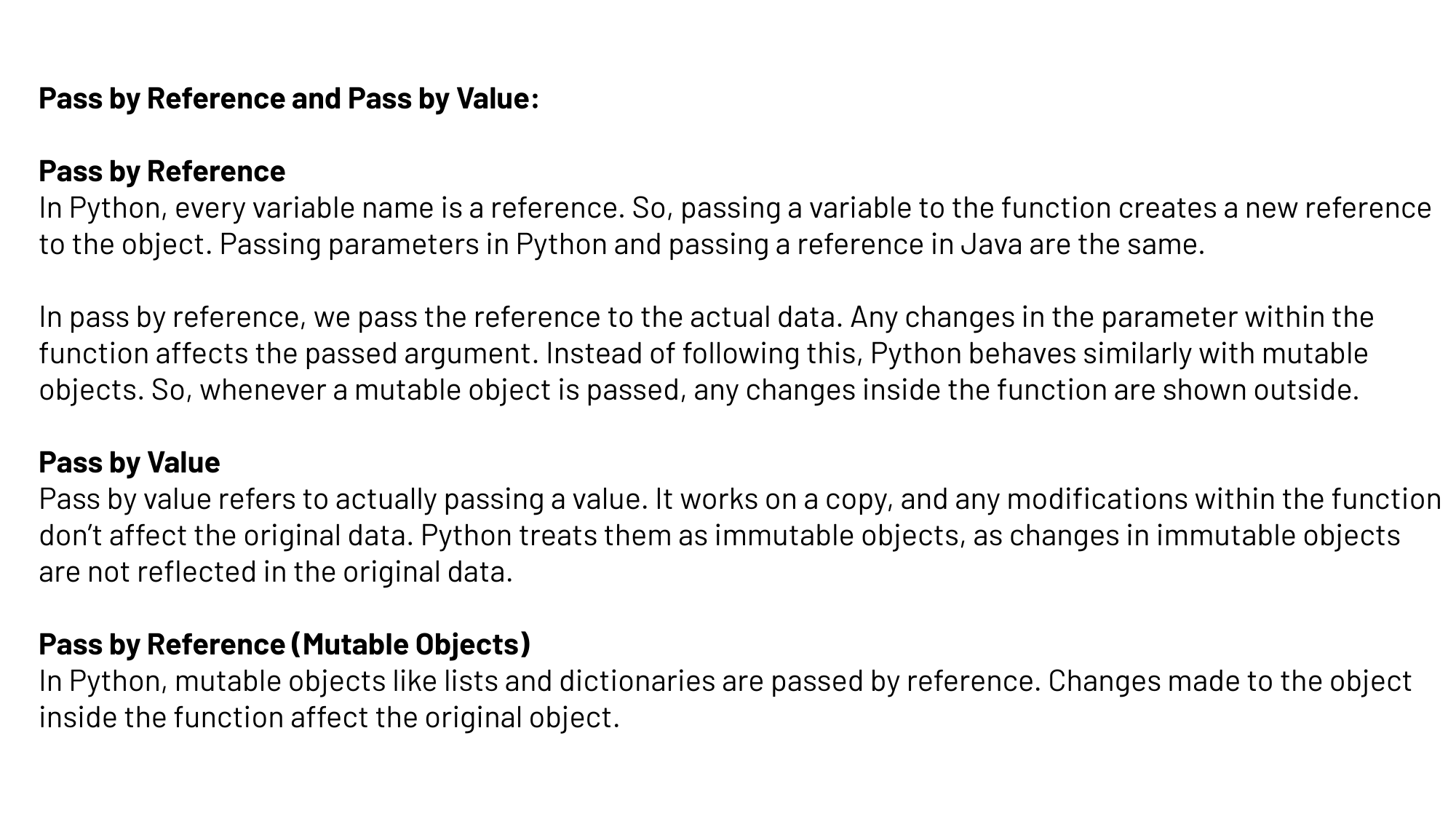

Pass by Reference and Pass by Value:

Pass by Reference
In Python, every variable name is a reference. So, passing a variable to the function creates a new reference to the object. Passing parameters in Python and passing a reference in Java are the same.

In pass by reference, we pass the reference to the actual data. Any changes in the parameter within the function affects the passed argument. Instead of following this, Python behaves similarly with mutable objects. So, whenever a mutable object is passed, any changes inside the function are shown outside.

Pass by Value
Pass by value refers to actually passing a value. It works on a copy, and any modifications within the function don’t affect the original data. Python treats them as immutable objects, as changes in immutable objects are not reflected in the original data.

Pass by Reference (Mutable Objects)
In Python, mutable objects like lists and dictionaries are passed by reference. Changes made to the object inside the function affect the original object.